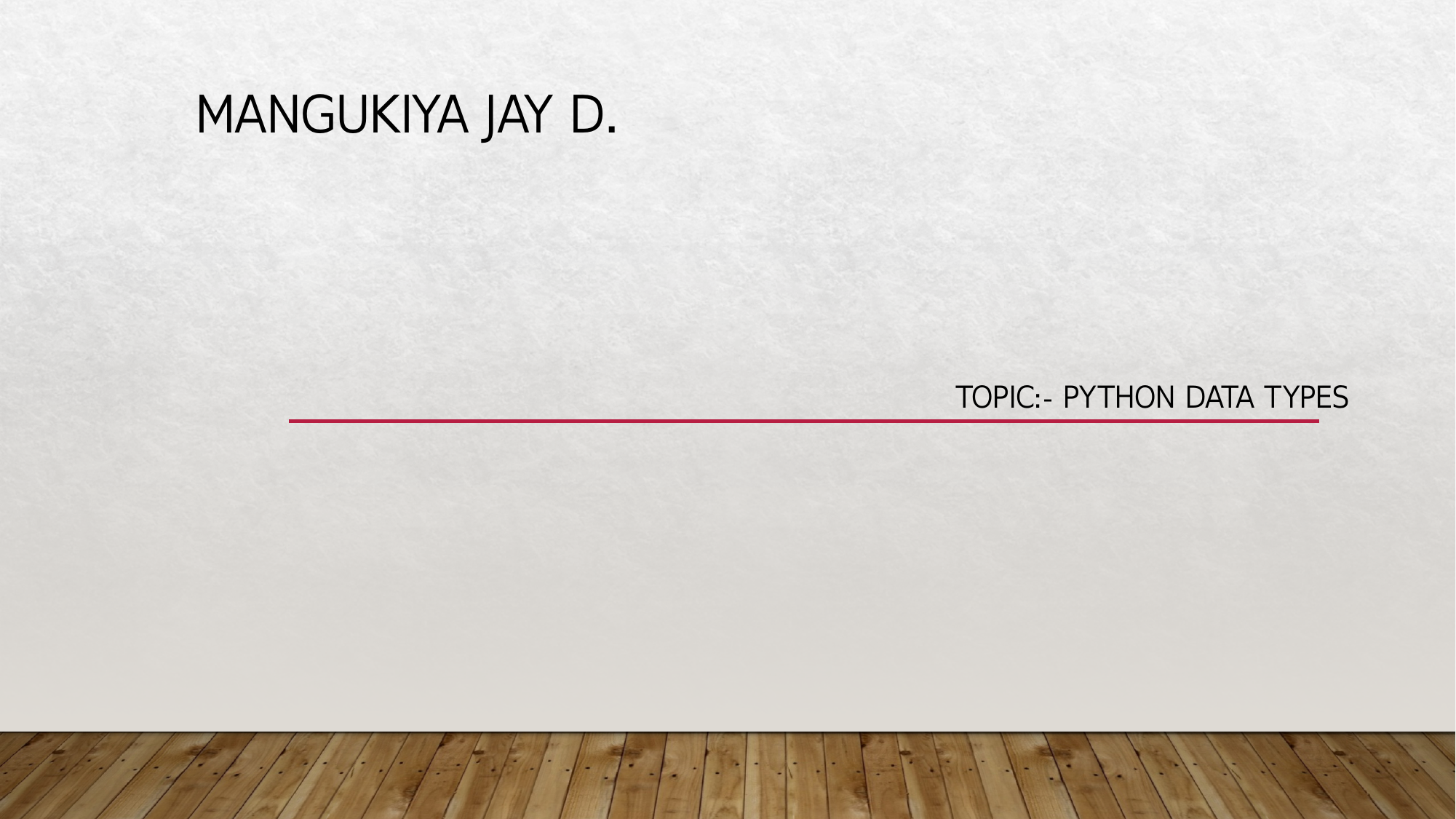

# Mangukiya Jay D.
TOPIC:- PYTHON data types